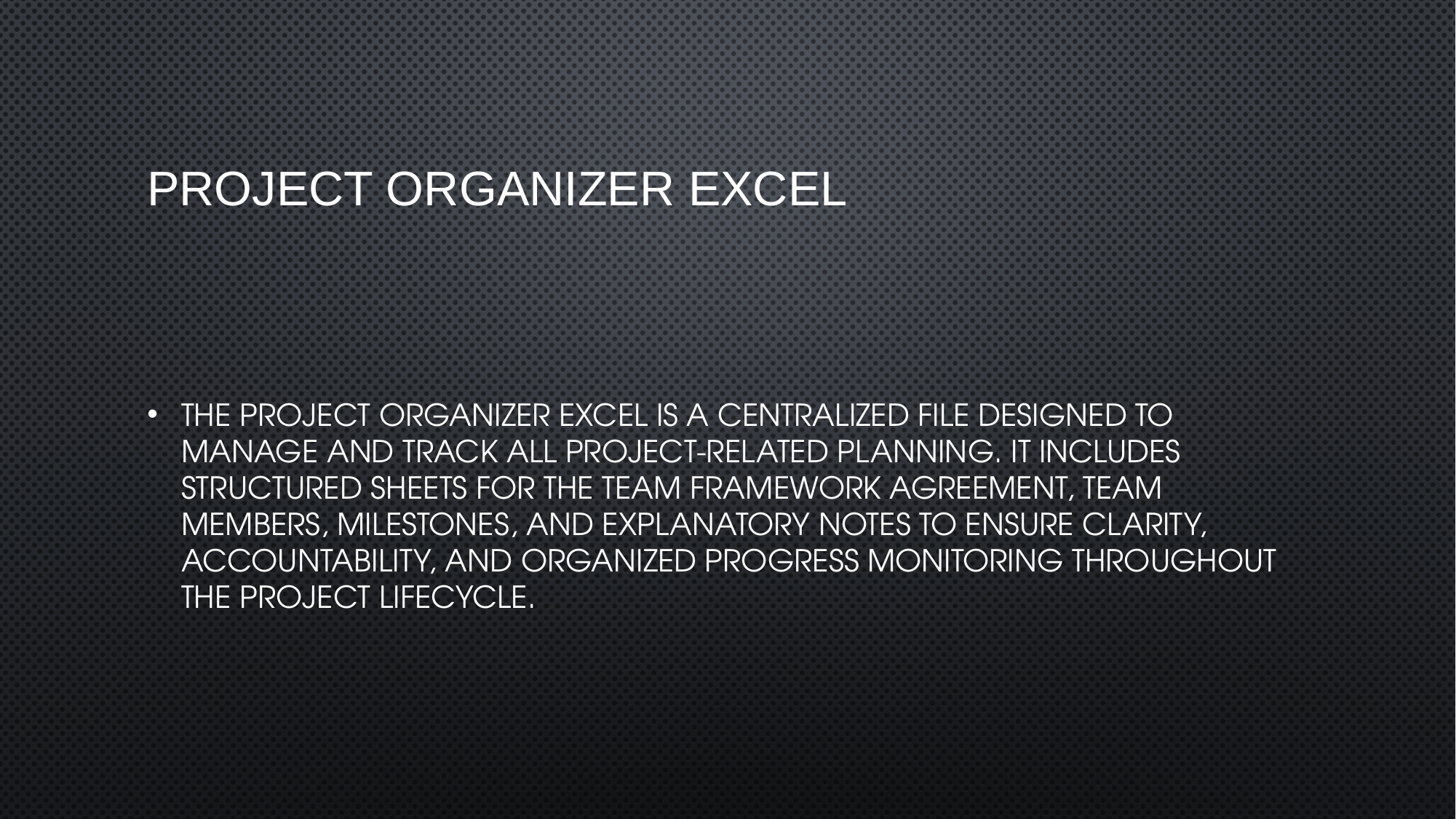

# Project Organizer Excel
The Project Organizer Excel is a centralized file designed to manage and track all project-related planning. It includes structured sheets for the Team Framework Agreement, Team Members, Milestones, and explanatory notes to ensure clarity, accountability, and organized progress monitoring throughout the project lifecycle.